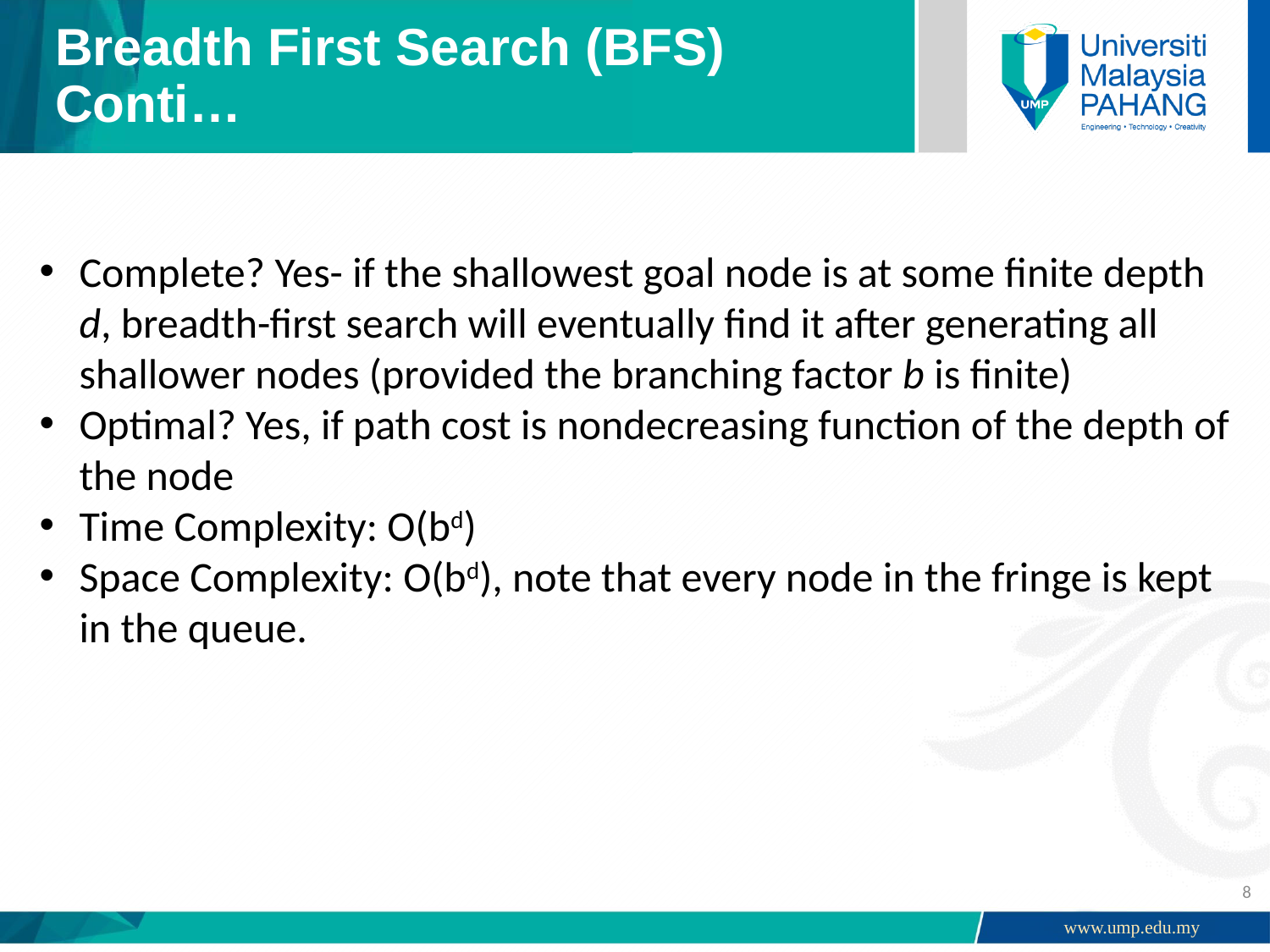

# Breadth First Search (BFS) Conti…
Complete? Yes- if the shallowest goal node is at some finite depth d, breadth-first search will eventually find it after generating all shallower nodes (provided the branching factor b is finite)
Optimal? Yes, if path cost is nondecreasing function of the depth of the node
Time Complexity: O(bd)
Space Complexity: O(bd), note that every node in the fringe is kept in the queue.
8